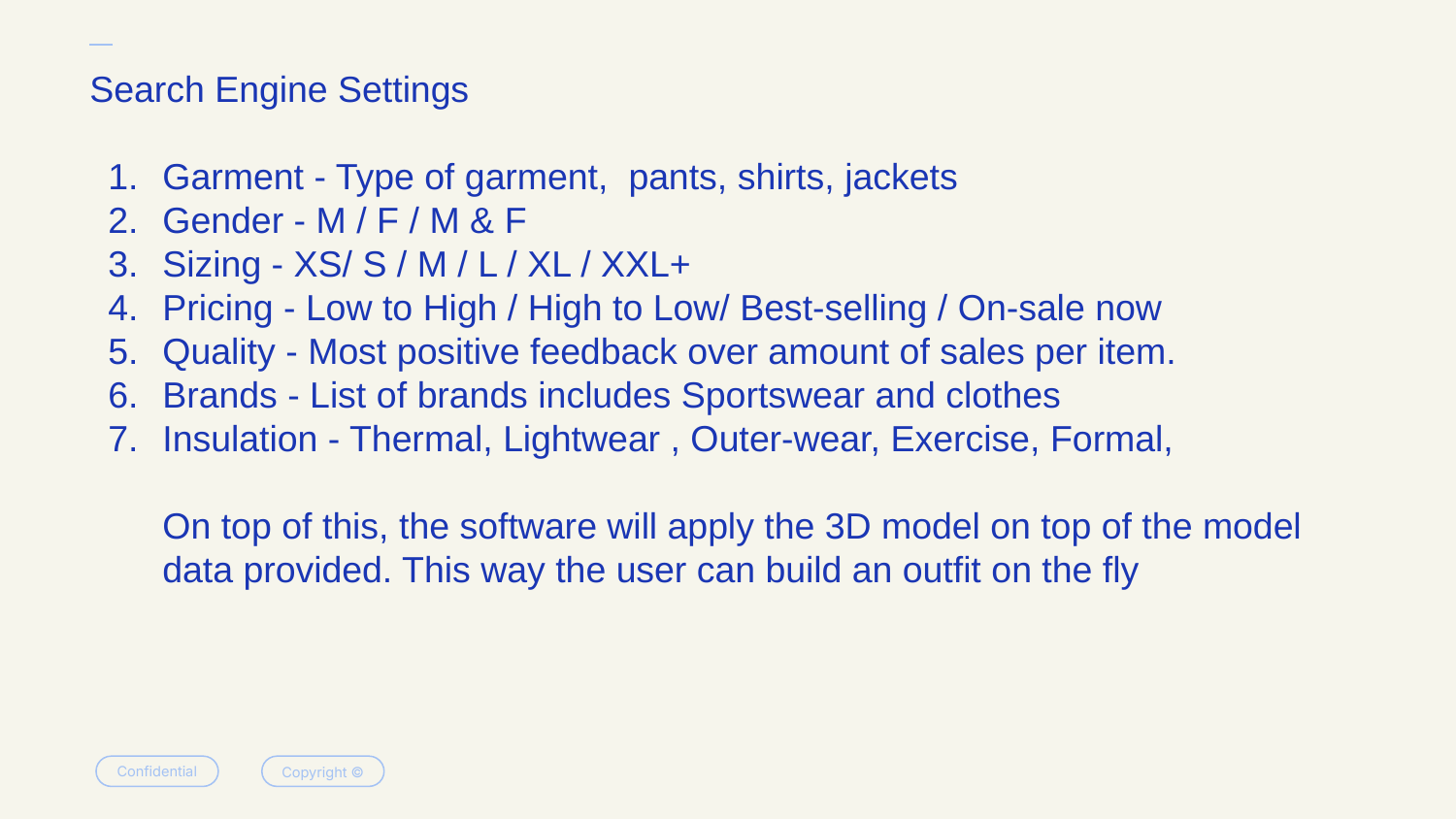

Search Engine Settings

Garment - Type of garment,  pants, shirts, jackets
Gender - M / F / M & F
Sizing - XS/ S / M / L / XL / XXL+
Pricing - Low to High / High to Low/ Best-selling / On-sale now
Quality - Most positive feedback over amount of sales per item.
Brands - List of brands includes Sportswear and clothes
Insulation - Thermal, Lightwear , Outer-wear, Exercise, Formal,

On top of this, the software will apply the 3D model on top of the model data provided. This way the user can build an outfit on the fly